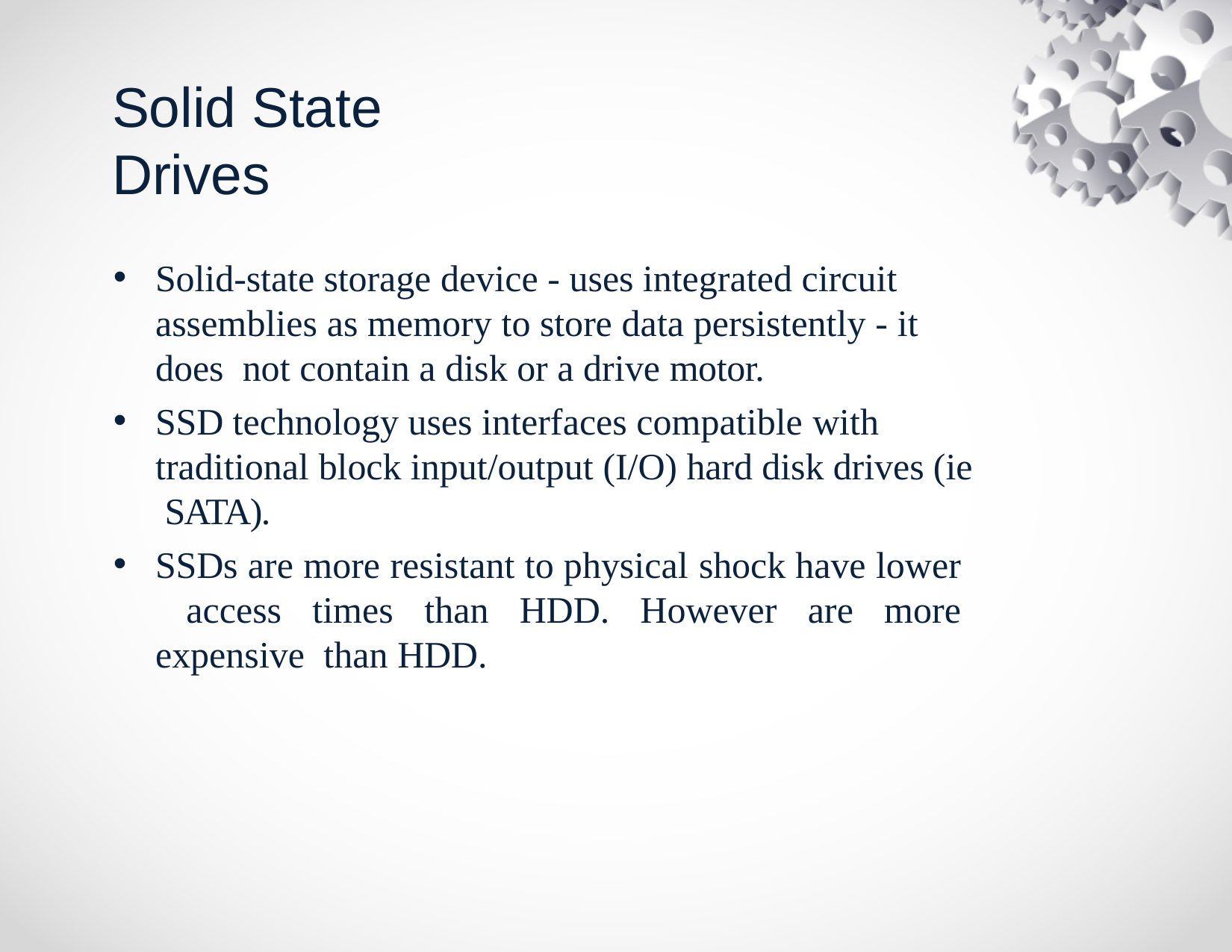

# Solid State Drives
Solid-state storage device - uses integrated circuit  assemblies as memory to store data persistently - it does  not contain a disk or a drive motor.
SSD technology uses interfaces compatible with  traditional block input/output (I/O) hard disk drives (ie  SATA).
SSDs are more resistant to physical shock have lower  access times than HDD. However are more expensive  than HDD.